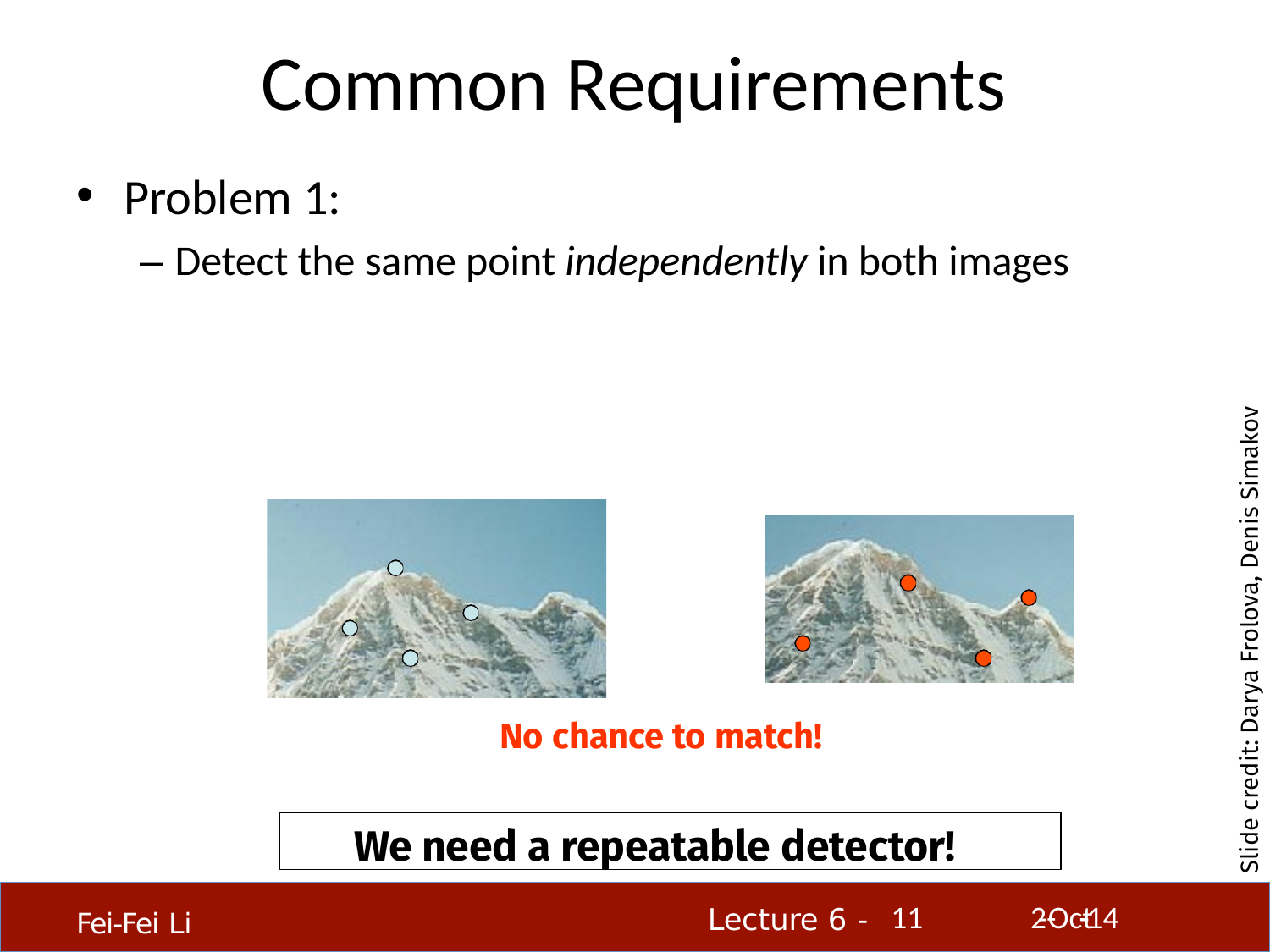

# Common Requirements
Problem 1:
– Detect the same point independently in both images
Slide credit: Darya Frolova, Denis Simakov

No chance to match!
We need a repeatable detector!
11
2-­‐Oct-­‐14
Lecture 6 -
Fei-Fei Li